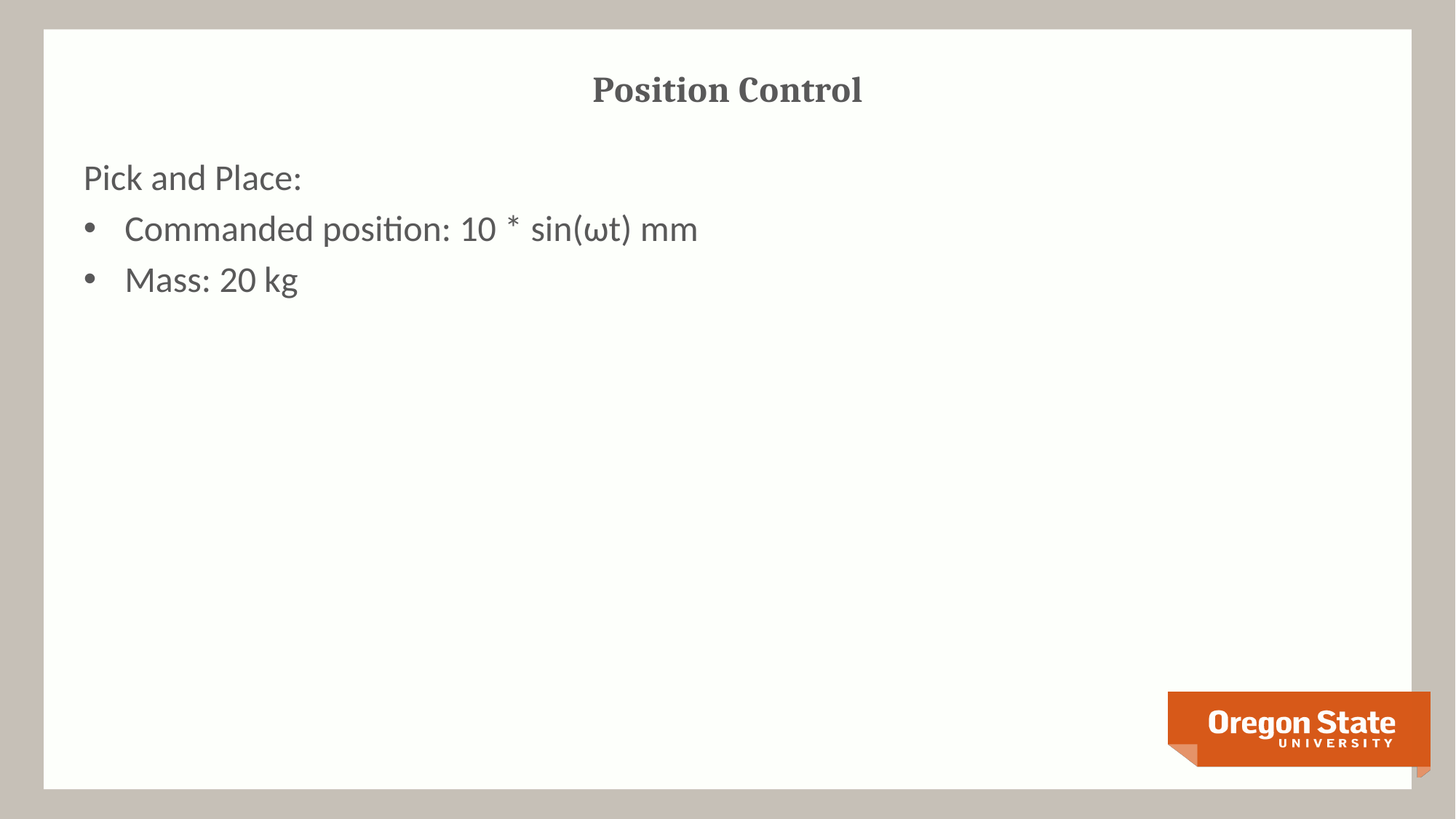

# Position Control
Pick and Place:
Commanded position: 10 * sin(ωt) mm
Mass: 20 kg